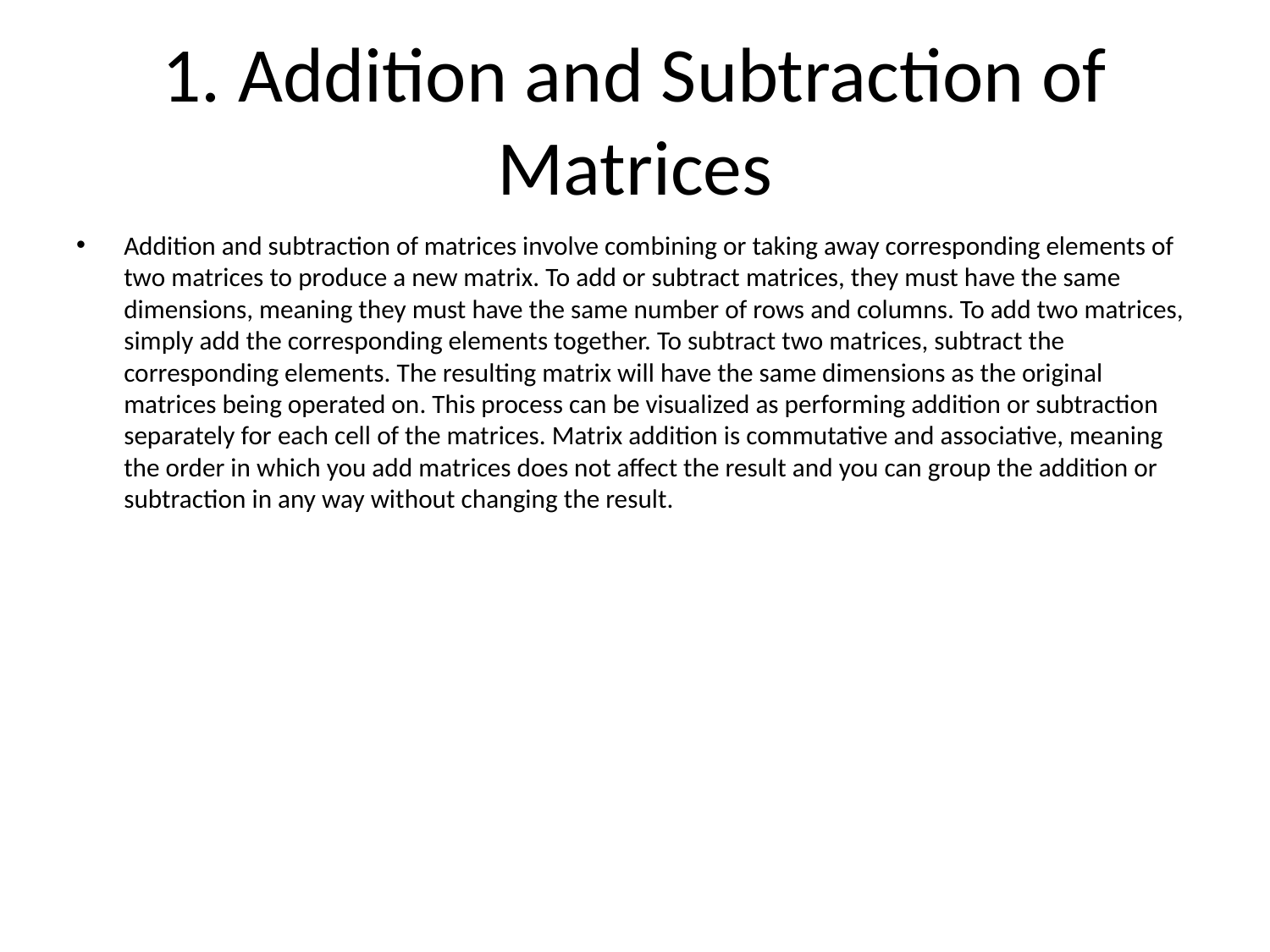

# 1. Addition and Subtraction of Matrices
Addition and subtraction of matrices involve combining or taking away corresponding elements of two matrices to produce a new matrix. To add or subtract matrices, they must have the same dimensions, meaning they must have the same number of rows and columns. To add two matrices, simply add the corresponding elements together. To subtract two matrices, subtract the corresponding elements. The resulting matrix will have the same dimensions as the original matrices being operated on. This process can be visualized as performing addition or subtraction separately for each cell of the matrices. Matrix addition is commutative and associative, meaning the order in which you add matrices does not affect the result and you can group the addition or subtraction in any way without changing the result.